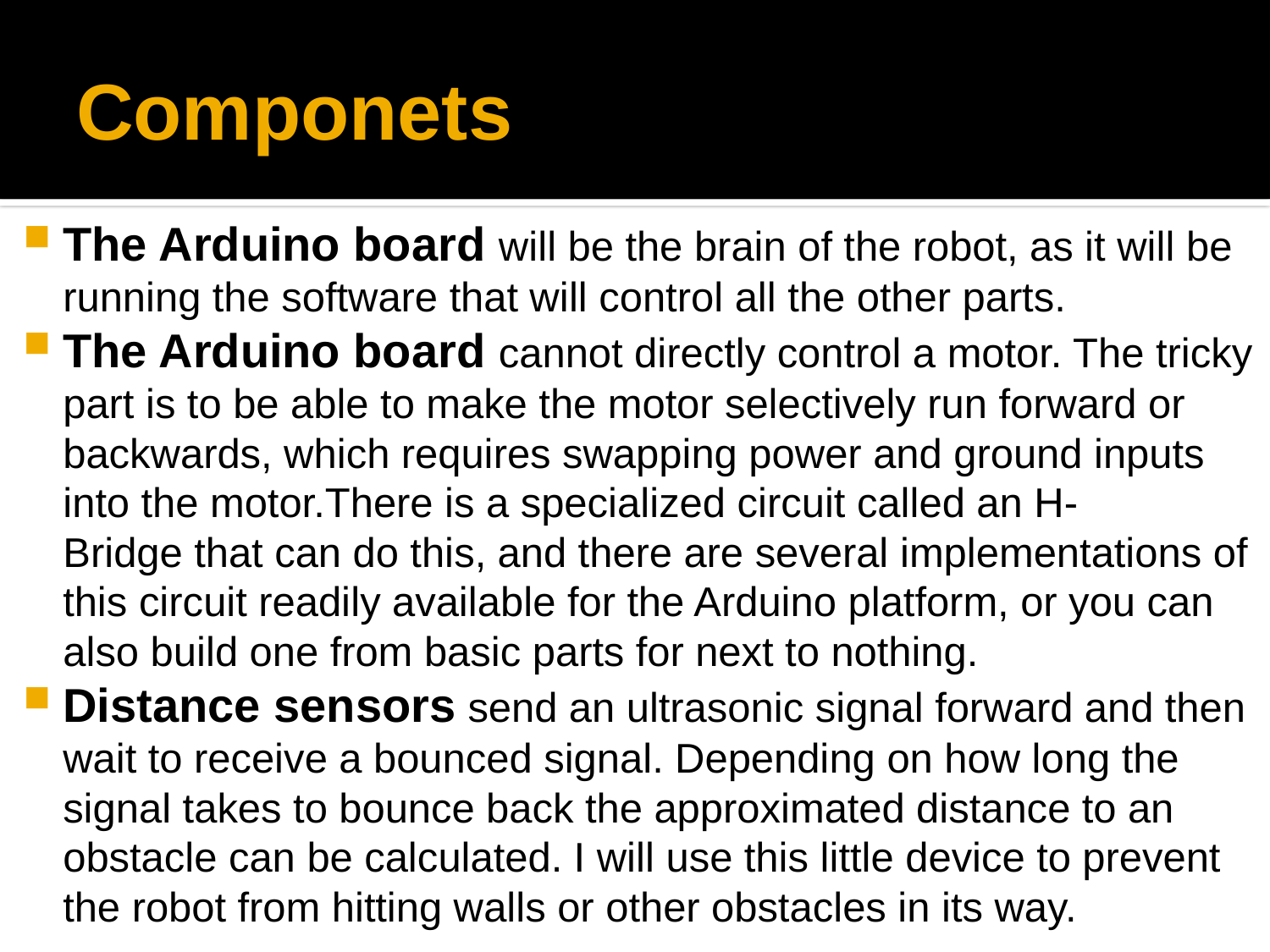

# Componets
The Arduino board will be the brain of the robot, as it will be running the software that will control all the other parts.
The Arduino board cannot directly control a motor. The tricky part is to be able to make the motor selectively run forward or backwards, which requires swapping power and ground inputs into the motor.There is a specialized circuit called an H-Bridge that can do this, and there are several implementations of this circuit readily available for the Arduino platform, or you can also build one from basic parts for next to nothing.
Distance sensors send an ultrasonic signal forward and then wait to receive a bounced signal. Depending on how long the signal takes to bounce back the approximated distance to an obstacle can be calculated. I will use this little device to prevent the robot from hitting walls or other obstacles in its way.